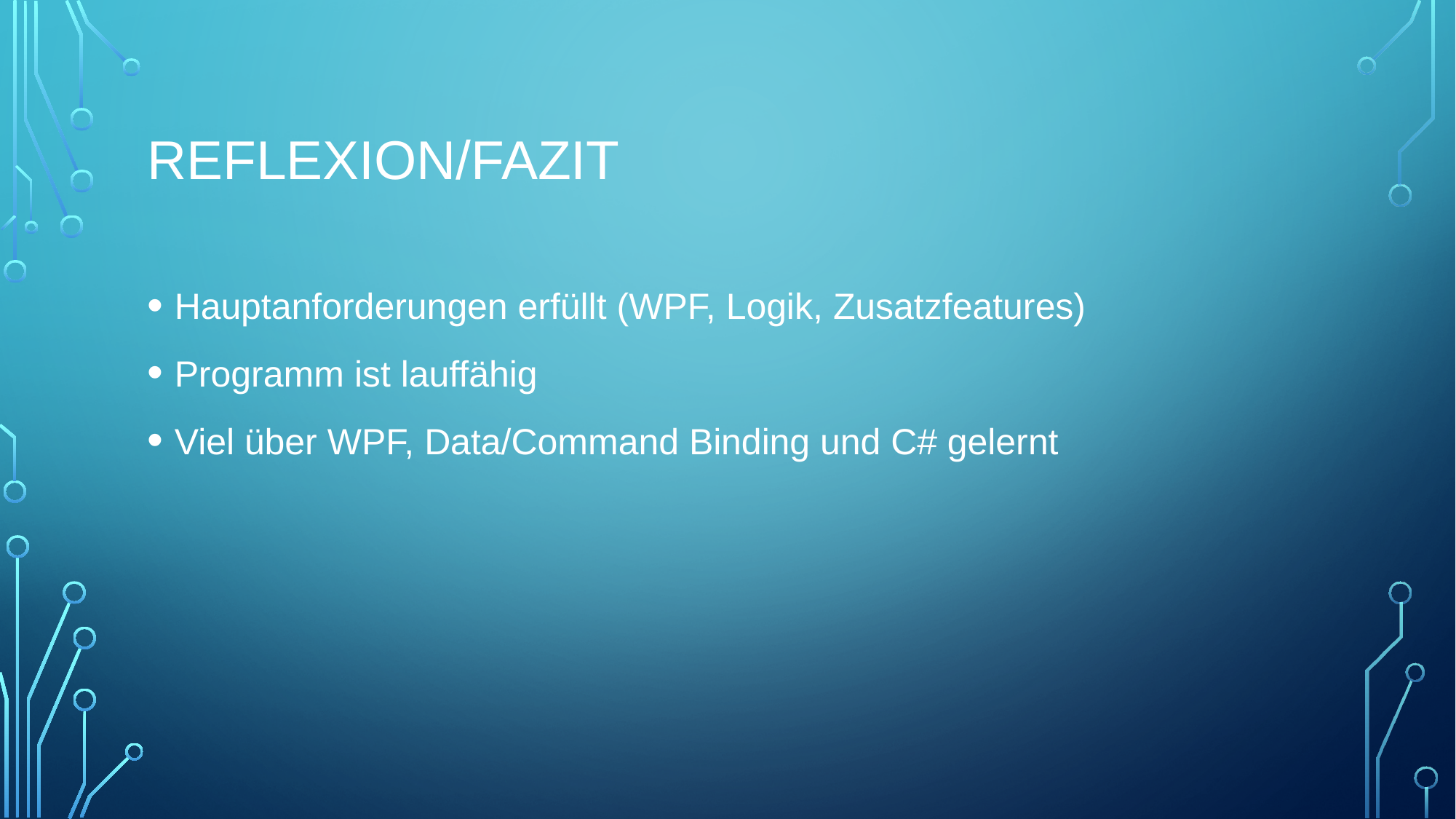

# Reflexion/Fazit
Hauptanforderungen erfüllt (WPF, Logik, Zusatzfeatures)
Programm ist lauffähig
Viel über WPF, Data/Command Binding und C# gelernt